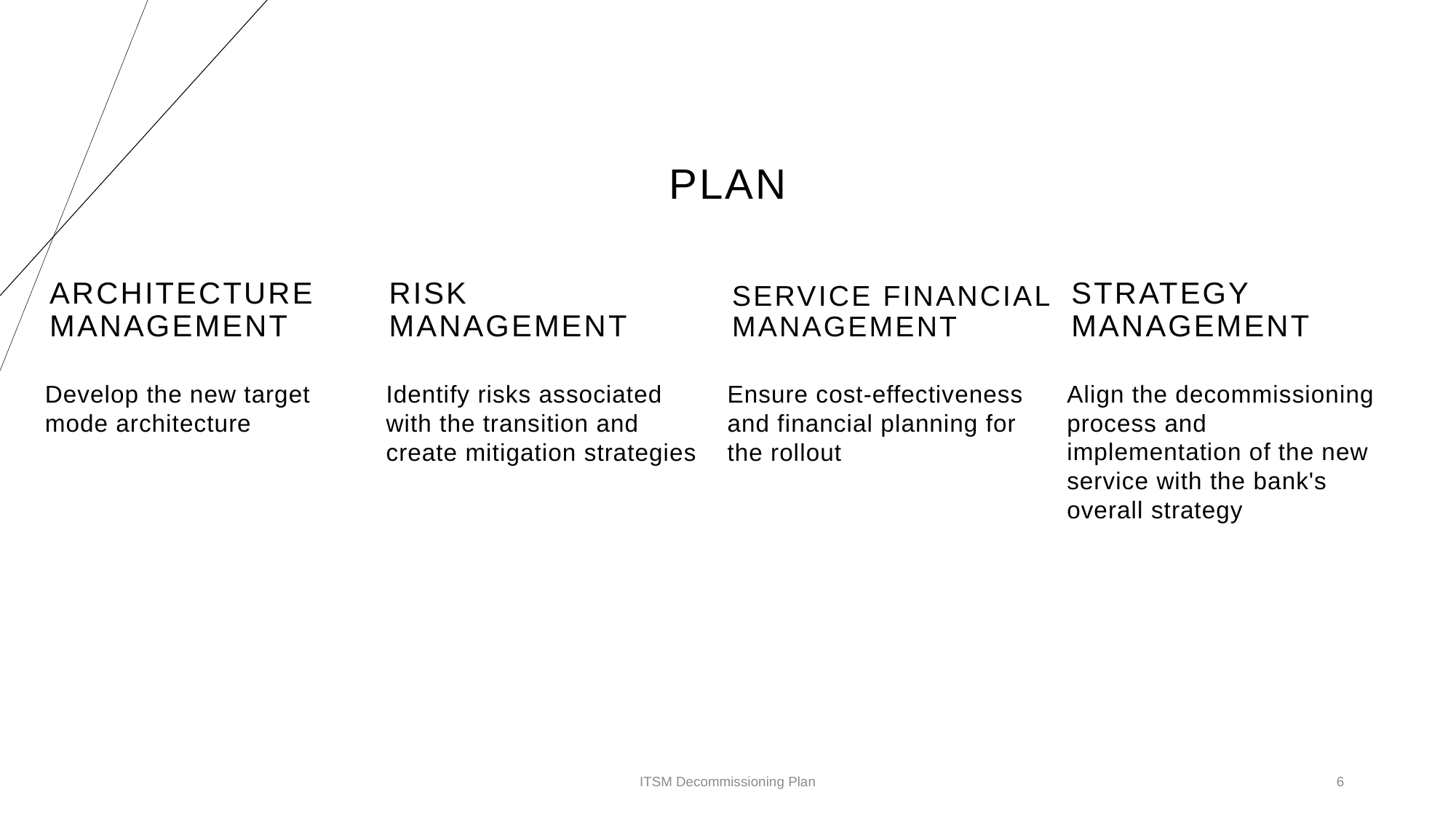

# Plan
Architecture management
Risk
management
Service financial management
Strategy
management
Develop the new target mode architecture
Identify risks associated with the transition and create mitigation strategies
Ensure cost-effectiveness and financial planning for the rollout
Align the decommissioning process and implementation of the new service with the bank's overall strategy

20XX
ITSM Decommissioning Plan
6